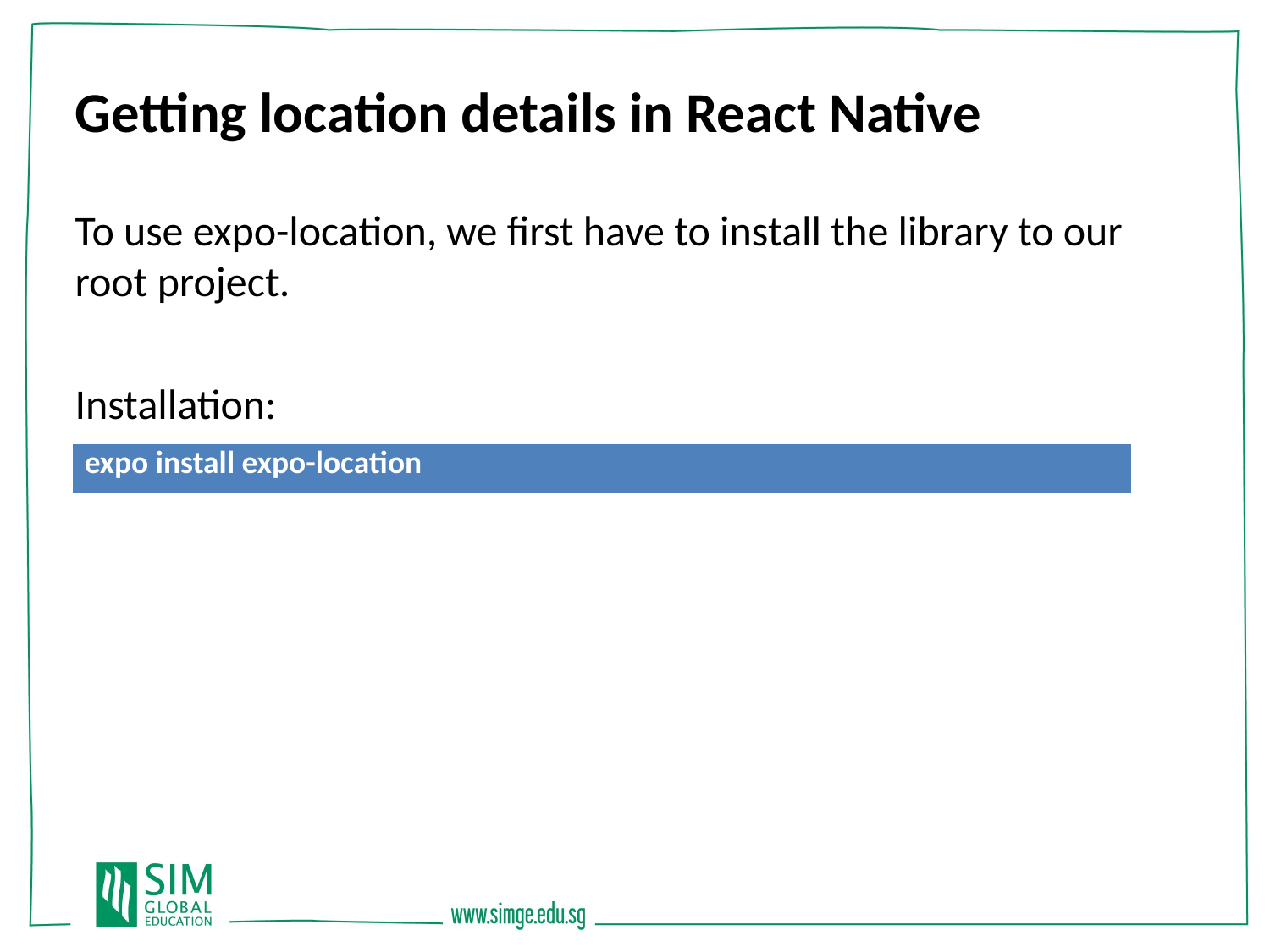

Getting location details in React Native
To use expo-location, we first have to install the library to our root project.

Installation:

| expo install expo-location |
| --- |